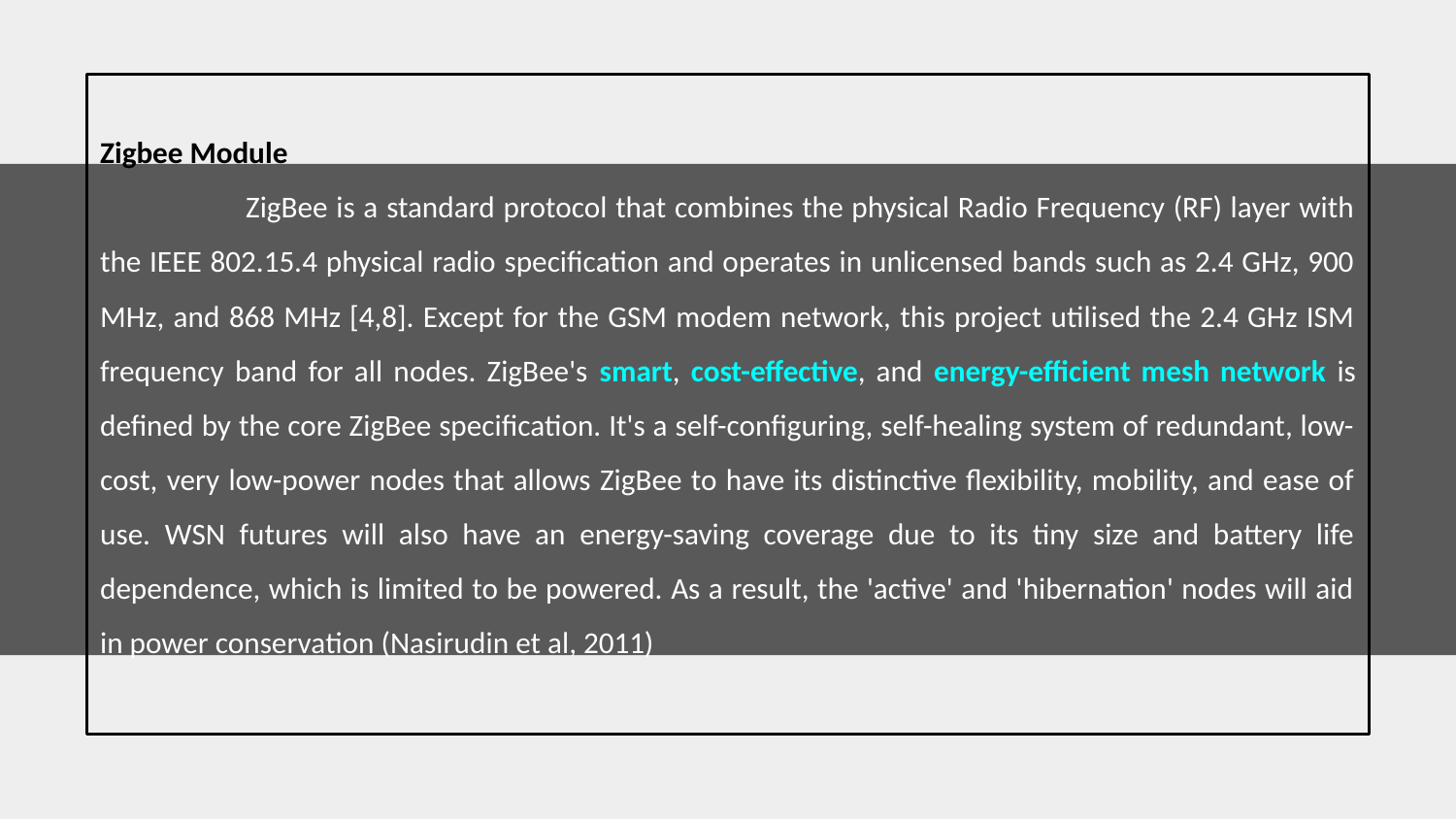

Zigbee Module
	ZigBee is a standard protocol that combines the physical Radio Frequency (RF) layer with the IEEE 802.15.4 physical radio specification and operates in unlicensed bands such as 2.4 GHz, 900 MHz, and 868 MHz [4,8]. Except for the GSM modem network, this project utilised the 2.4 GHz ISM frequency band for all nodes. ZigBee's smart, cost-effective, and energy-efficient mesh network is defined by the core ZigBee specification. It's a self-configuring, self-healing system of redundant, low-cost, very low-power nodes that allows ZigBee to have its distinctive flexibility, mobility, and ease of use. WSN futures will also have an energy-saving coverage due to its tiny size and battery life dependence, which is limited to be powered. As a result, the 'active' and 'hibernation' nodes will aid in power conservation (Nasirudin et al, 2011)